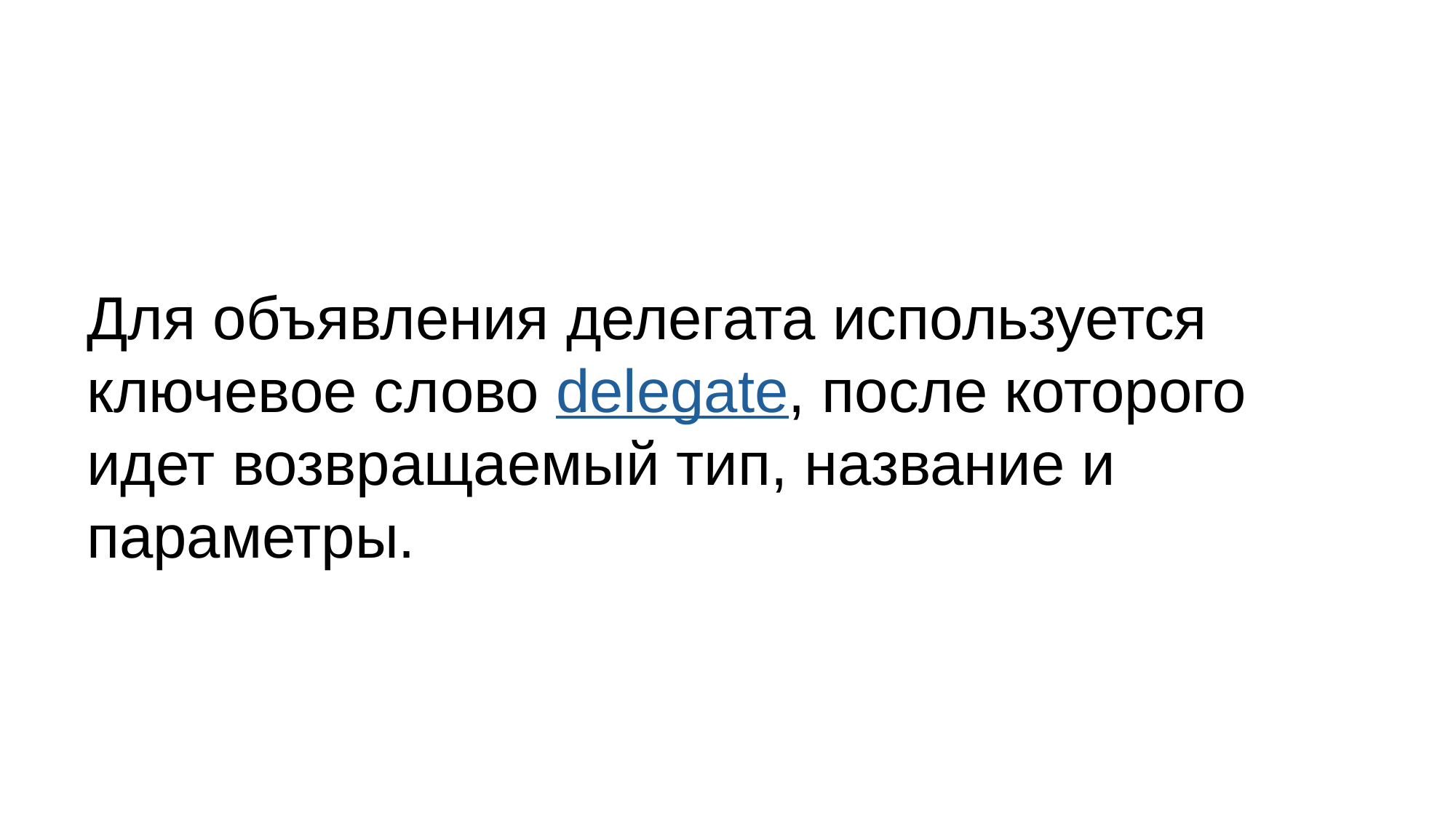

Для объявления делегата используется ключевое слово delegate, после которого идет возвращаемый тип, название и параметры.